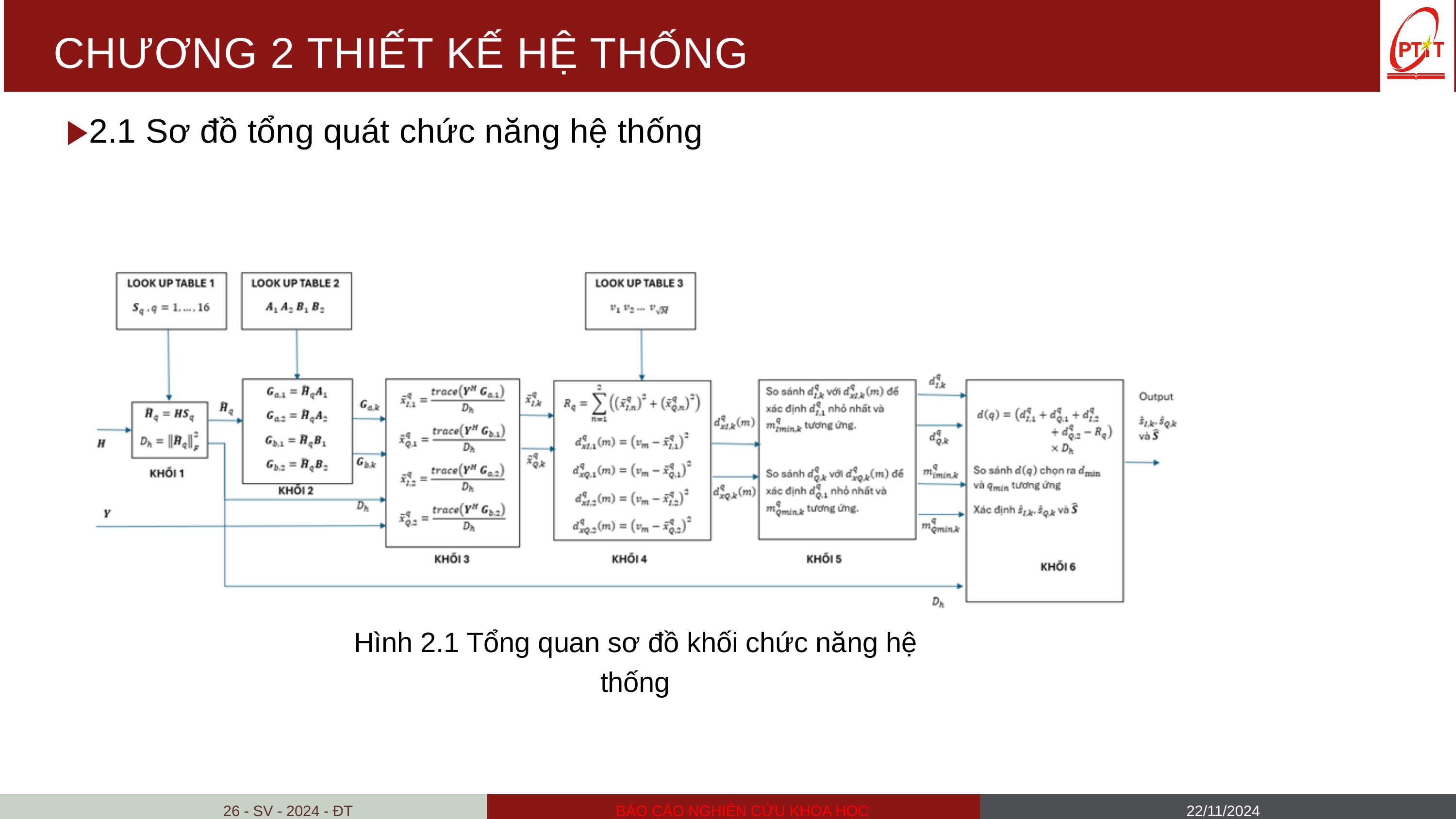

CHƯƠNG 2 THIẾT KẾ HỆ THỐNG
▶2.1 Sơ đồ tổng quát chức năng hệ thống

Hình 2.1 Tổng quan sơ đồ khối chức năng hệ thống

26 - SV - 2024 - ĐT
BÁO CÁO NGHIÊN CỨU KHOA HỌC
22/11/2024